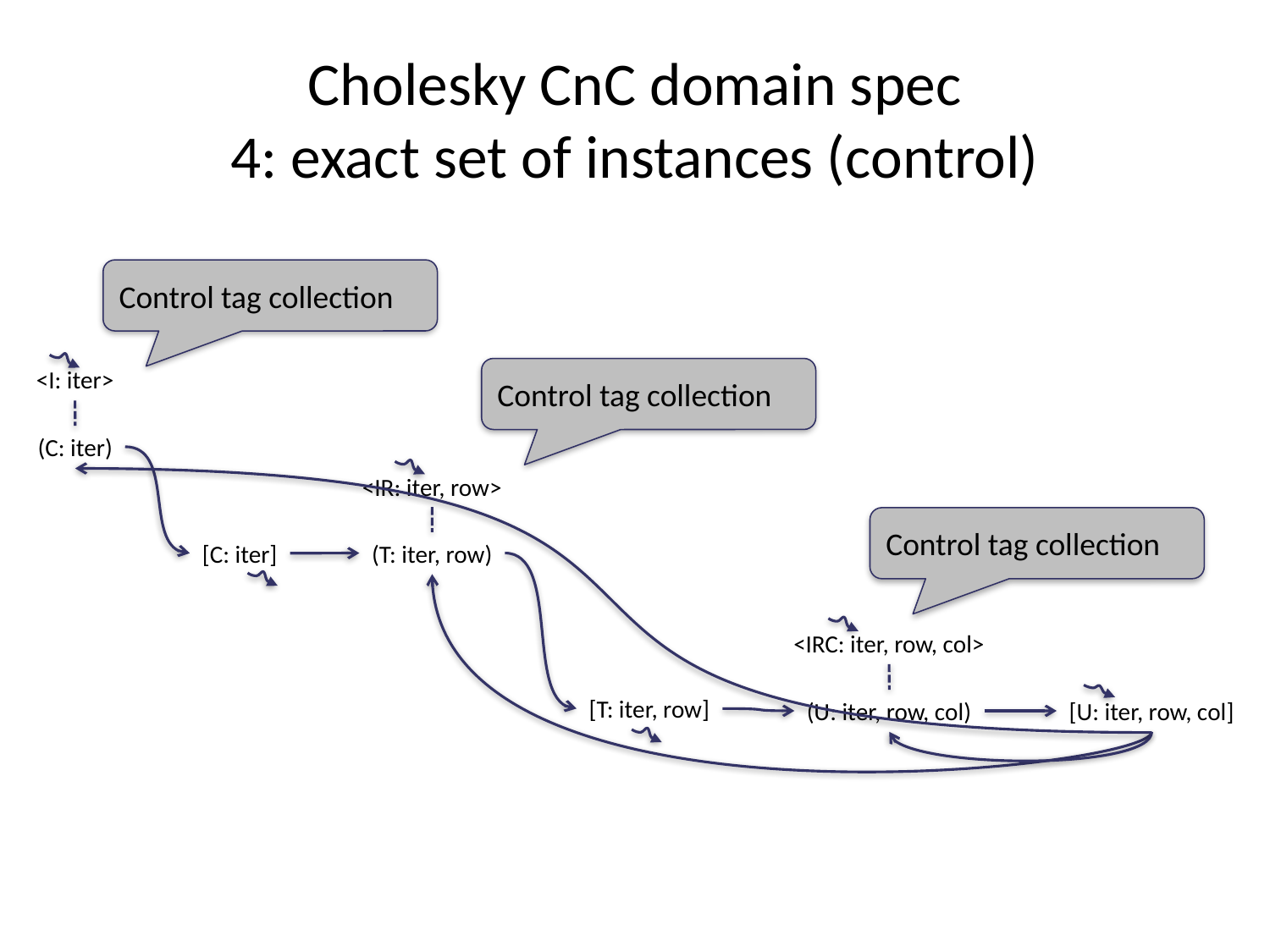

# Cholesky CnC domain spec 4: exact set of instances (control)
Control tag collection

<I: iter>
Control tag collection
(C: iter)

<IR: iter, row>
Control tag collection
(T: iter, row)
[C: iter]

<IRC: iter, row, col>

[T: iter, row]
(U: iter, row, col)
[U: iter, row, col]